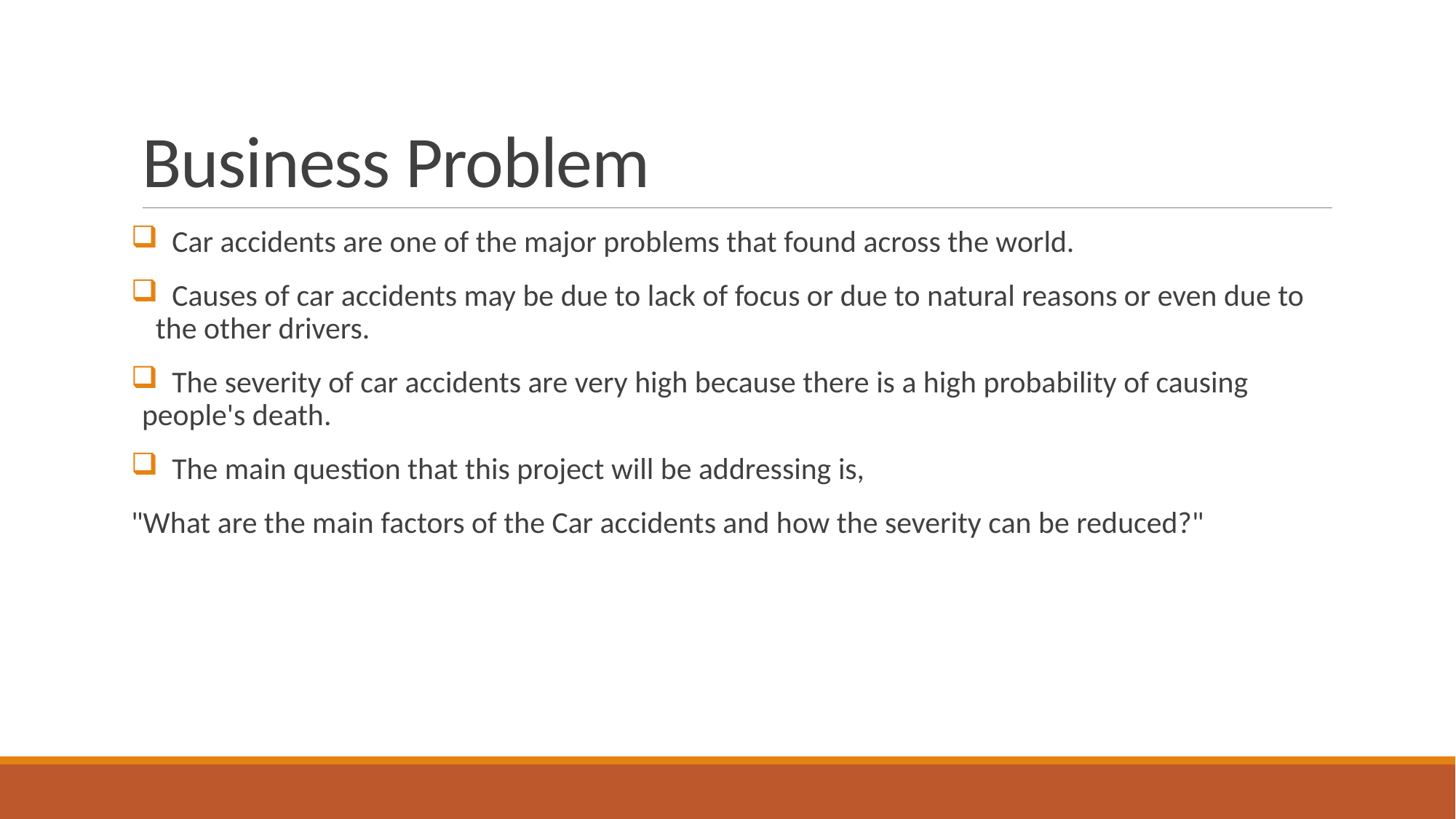

# Business Problem
  Car accidents are one of the major problems that found across the world.
  Causes of car accidents may be due to lack of focus or due to natural reasons or even due to      the other drivers.
  The severity of car accidents are very high because there is a high probability of causing people's death.
  The main question that this project will be addressing is,
"What are the main factors of the Car accidents and how the severity can be reduced?"